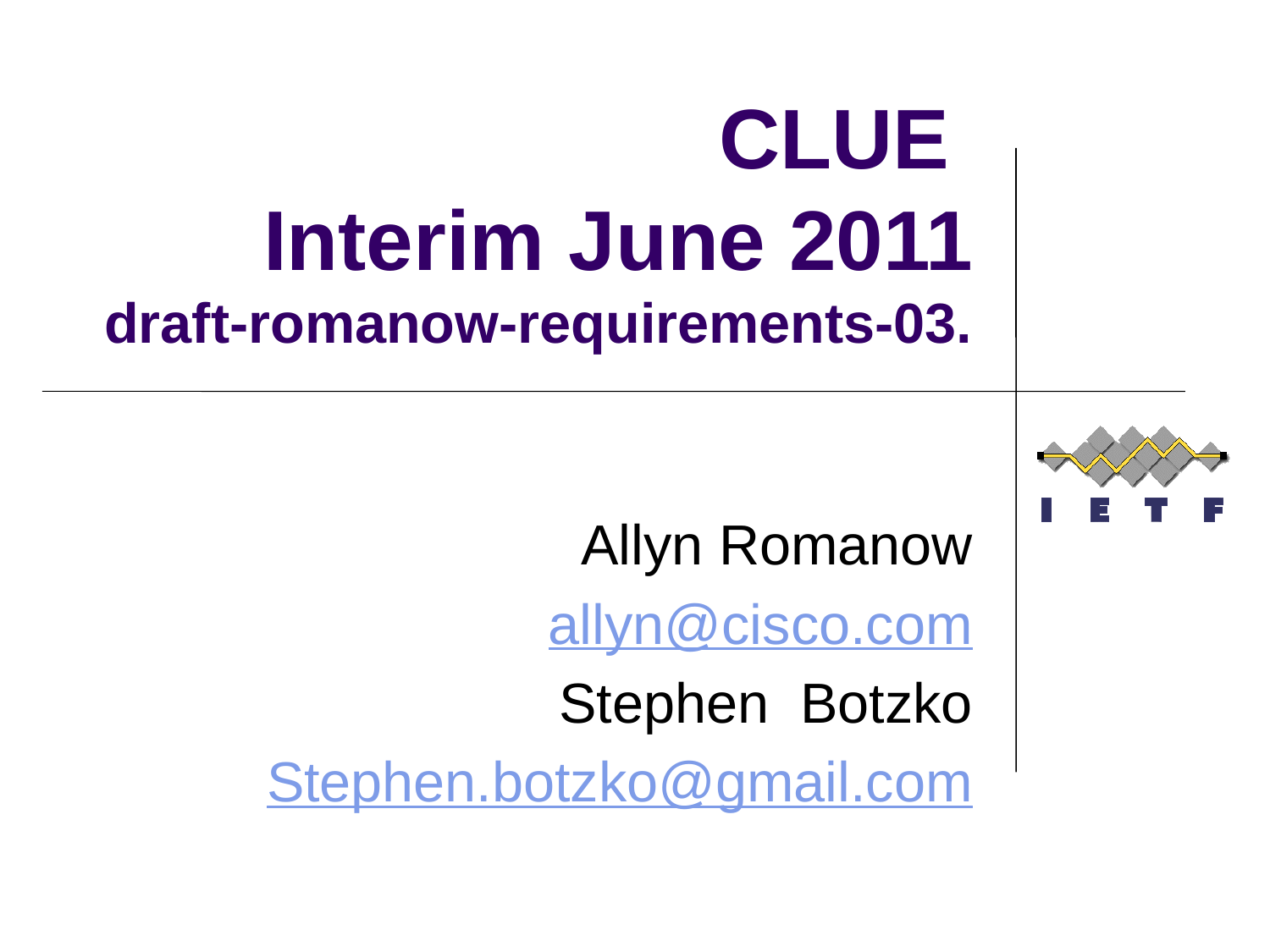

# CLUE Interim June 2011 draft-romanow-requirements-03.

Allyn Romanow
allyn@cisco.com
Stephen  Botzko
Stephen.botzko@gmail.com